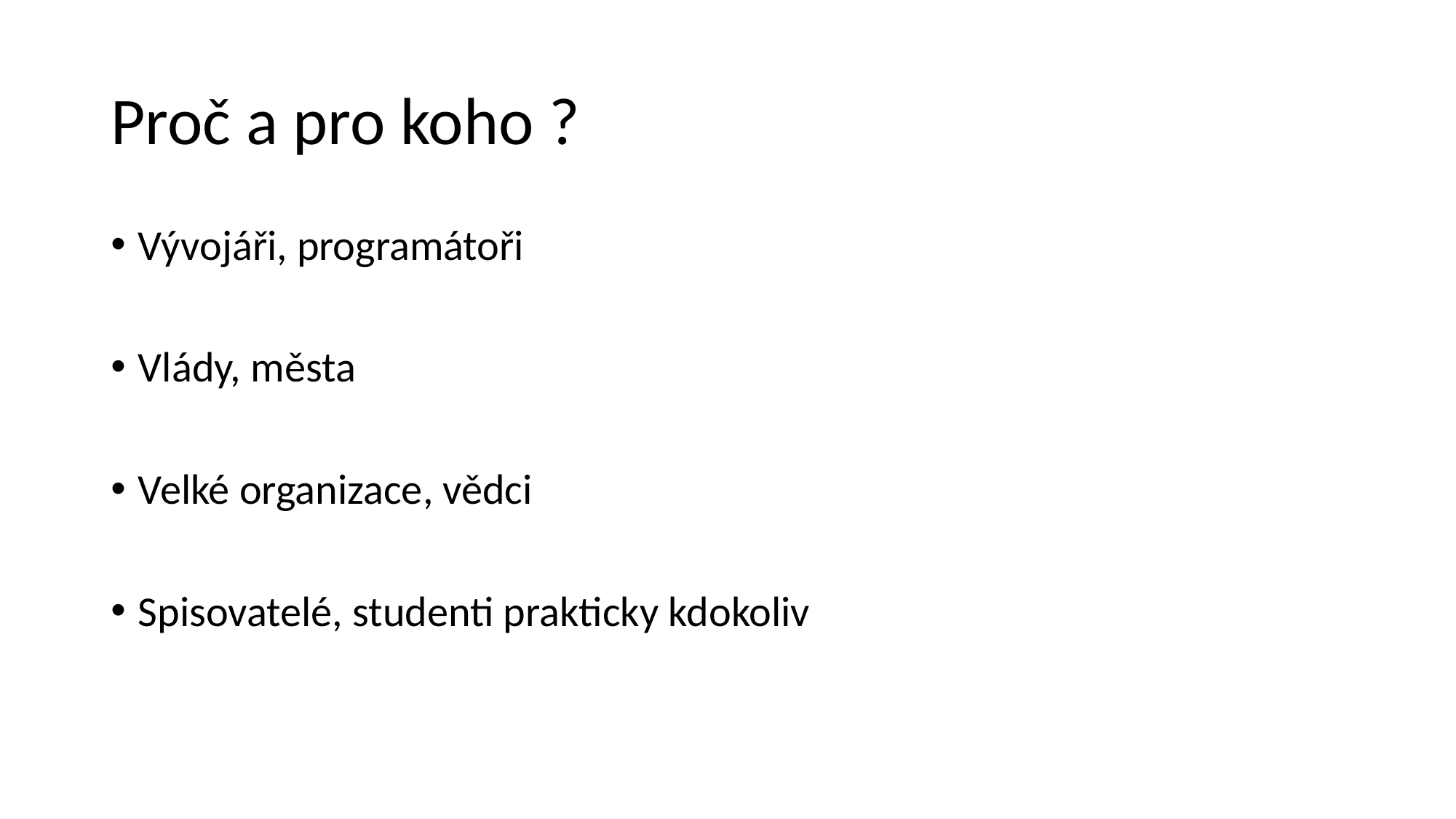

# Proč a pro koho ?
Vývojáři, programátoři

Vlády, města

Velké organizace, vědci

Spisovatelé, studenti prakticky kdokoliv